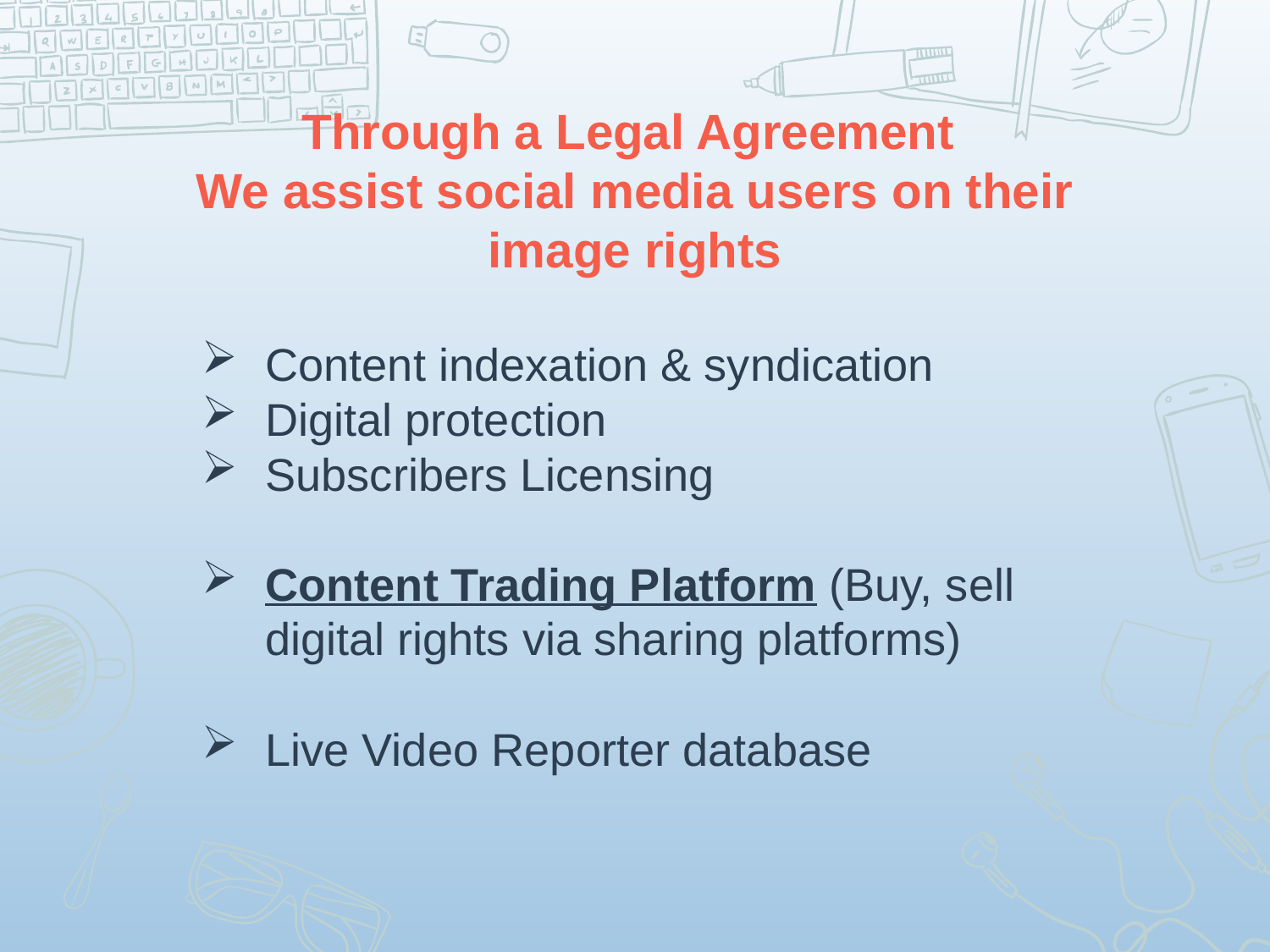

# Through a Legal Agreement We assist social media users on their image rights
Content indexation & syndication
Digital protection
Subscribers Licensing

Content Trading Platform (Buy, sell digital rights via sharing platforms)

Live Video Reporter database